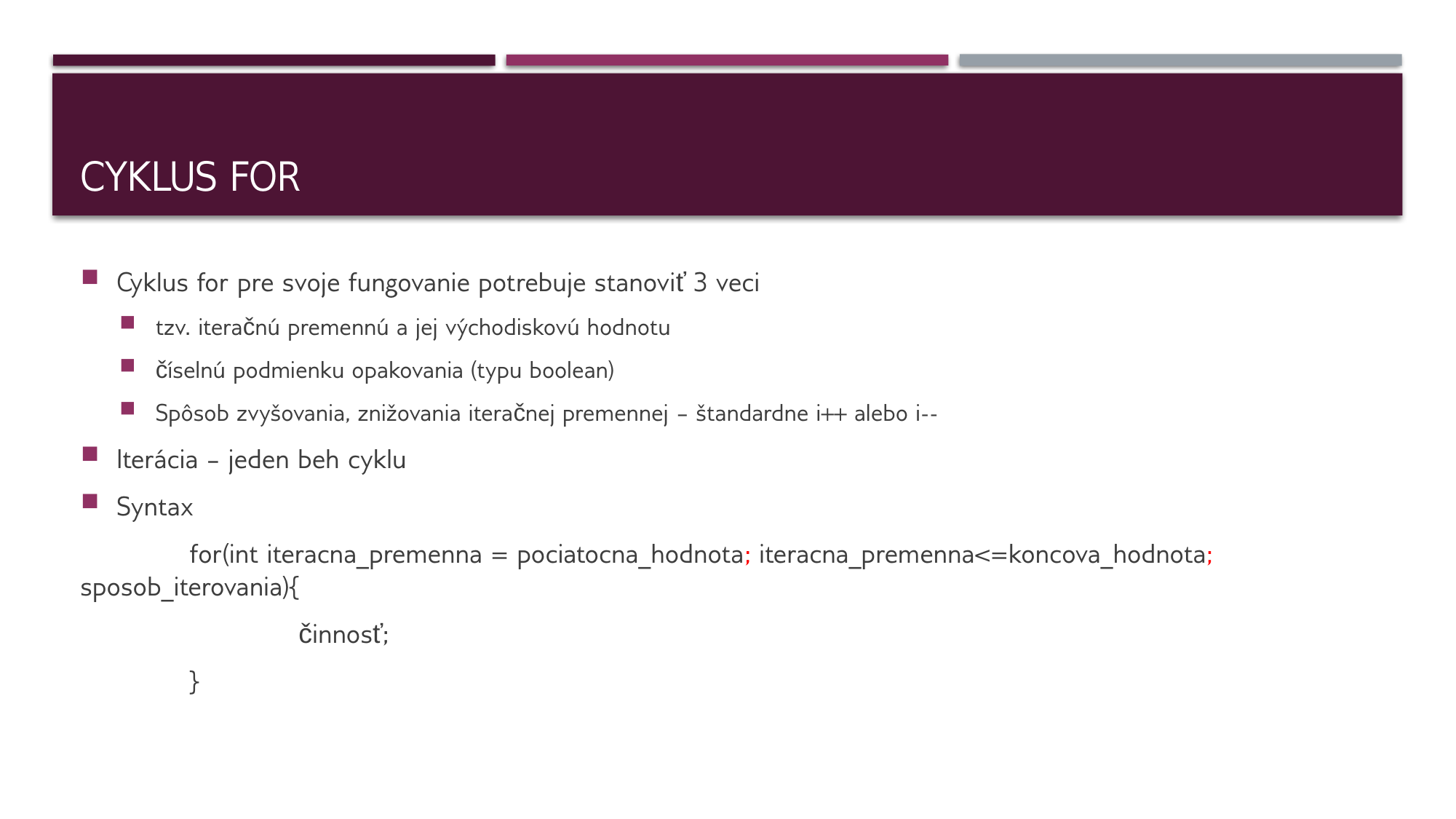

# Cyklus FOR
Cyklus for pre svoje fungovanie potrebuje stanoviť 3 veci
tzv. iteračnú premennú a jej východiskovú hodnotu
číselnú podmienku opakovania (typu boolean)
Spôsob zvyšovania, znižovania iteračnej premennej – štandardne i++ alebo i--
Iterácia – jeden beh cyklu
Syntax
	for(int iteracna_premenna = pociatocna_hodnota; iteracna_premenna<=koncova_hodnota; sposob_iterovania){
		činnosť;
	}